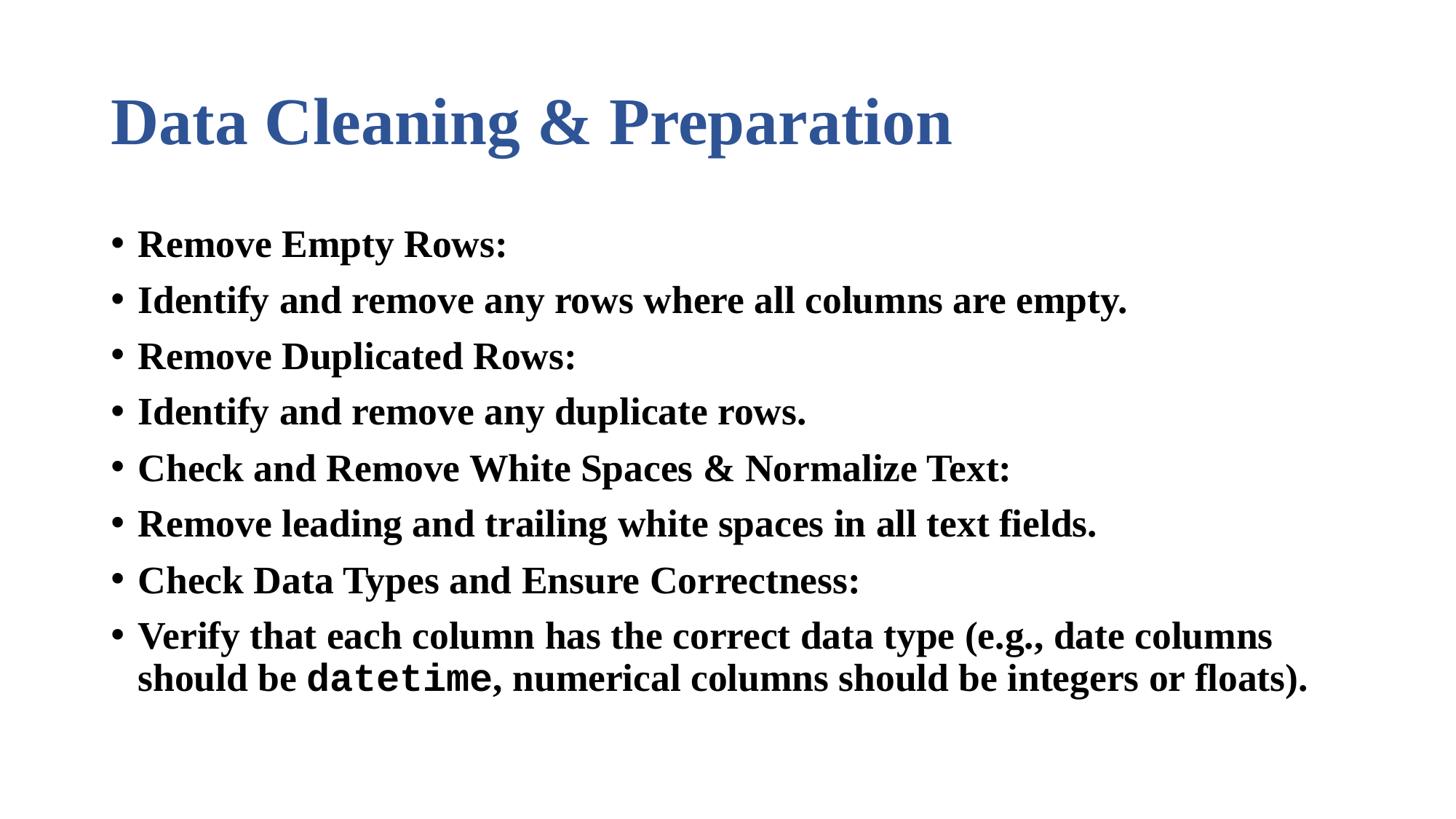

# Data Cleaning & Preparation
Remove Empty Rows:
Identify and remove any rows where all columns are empty.
Remove Duplicated Rows:
Identify and remove any duplicate rows.
Check and Remove White Spaces & Normalize Text:
Remove leading and trailing white spaces in all text fields.
Check Data Types and Ensure Correctness:
Verify that each column has the correct data type (e.g., date columns should be datetime, numerical columns should be integers or floats).